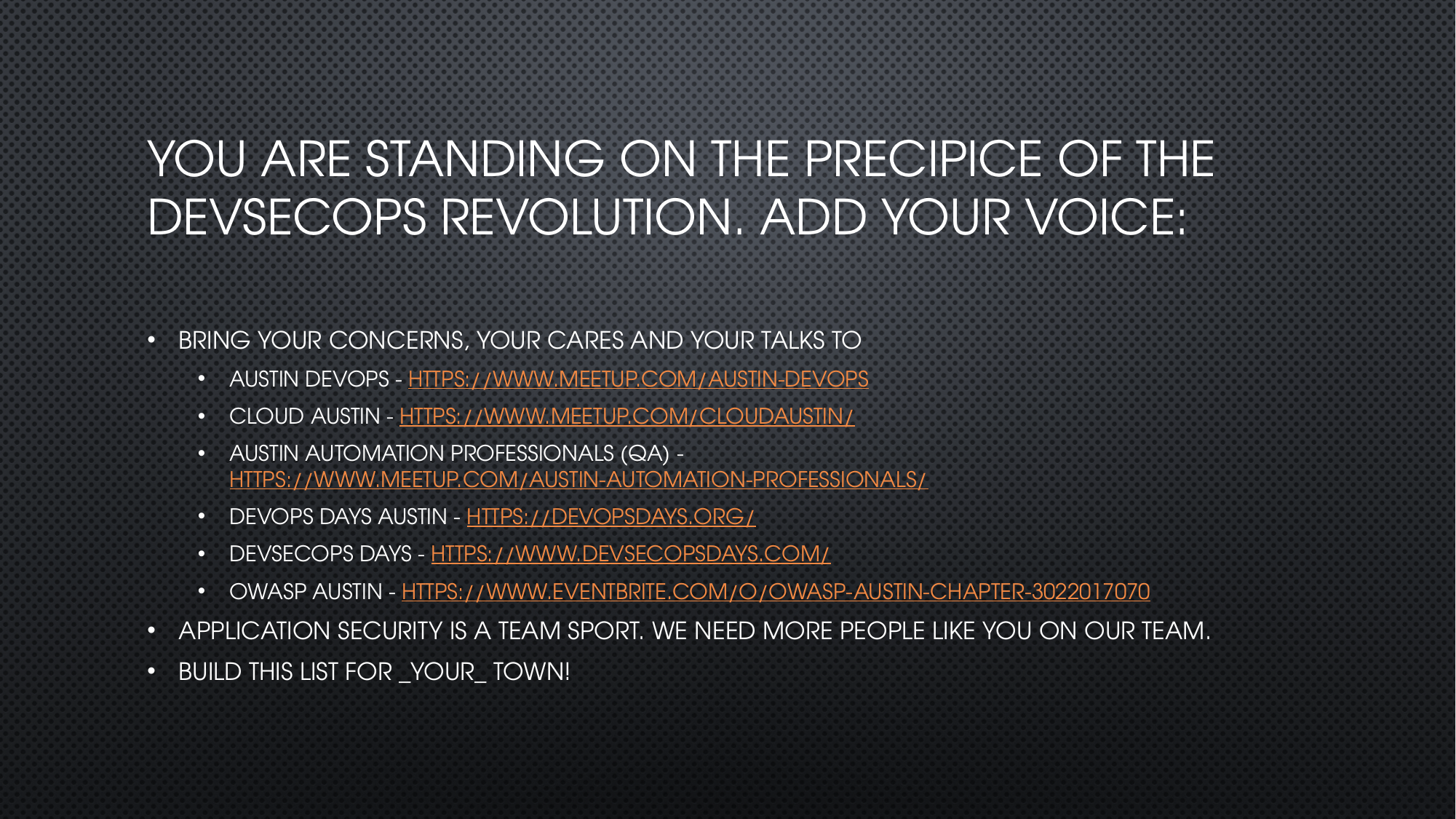

# You are standing on the precipice of the devsecops revolution. Add your voice:
Bring your concerns, your cares and your talks to
Austin DevOps - https://www.meetup.com/austin-devops
Cloud Austin - https://www.meetup.com/CloudAustin/
Austin Automation Professionals (QA) - https://www.meetup.com/Austin-Automation-Professionals/
DevOps Days Austin - https://devopsdays.org/
DevSecOps Days - https://www.devsecopsdays.com/
OWASP Austin - https://www.eventbrite.com/o/owasp-austin-chapter-3022017070
Application security is a team sport. We need more people like you on our team.
Build this list for _your_ town!